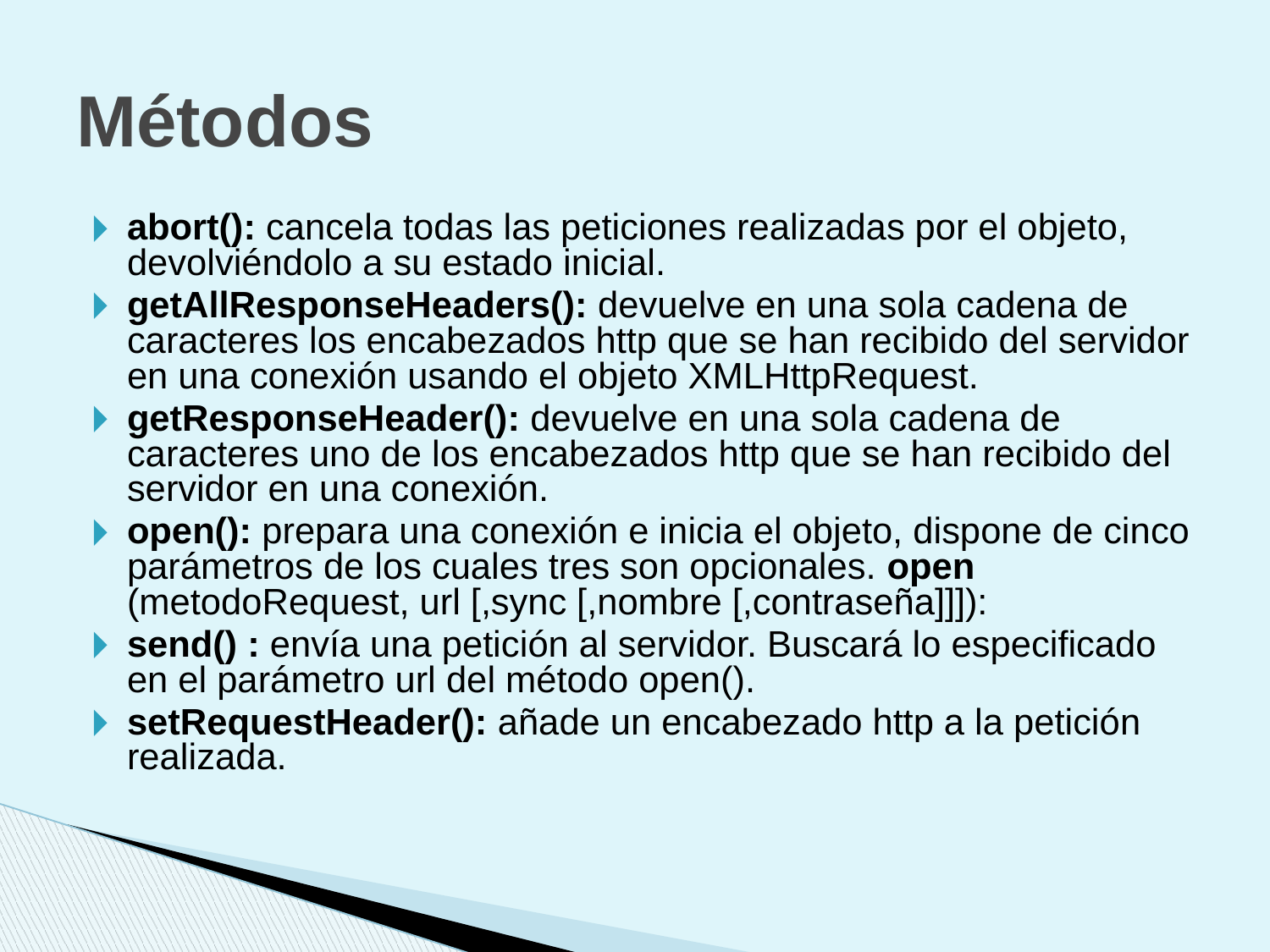

# Métodos
abort(): cancela todas las peticiones realizadas por el objeto, devolviéndolo a su estado inicial.
getAllResponseHeaders(): devuelve en una sola cadena de caracteres los encabezados http que se han recibido del servidor en una conexión usando el objeto XMLHttpRequest.
getResponseHeader(): devuelve en una sola cadena de caracteres uno de los encabezados http que se han recibido del servidor en una conexión.
open(): prepara una conexión e inicia el objeto, dispone de cinco parámetros de los cuales tres son opcionales. open (metodoRequest, url [,sync [,nombre [,contraseña]]]):
send() : envía una petición al servidor. Buscará lo especificado en el parámetro url del método open().
setRequestHeader(): añade un encabezado http a la petición realizada.